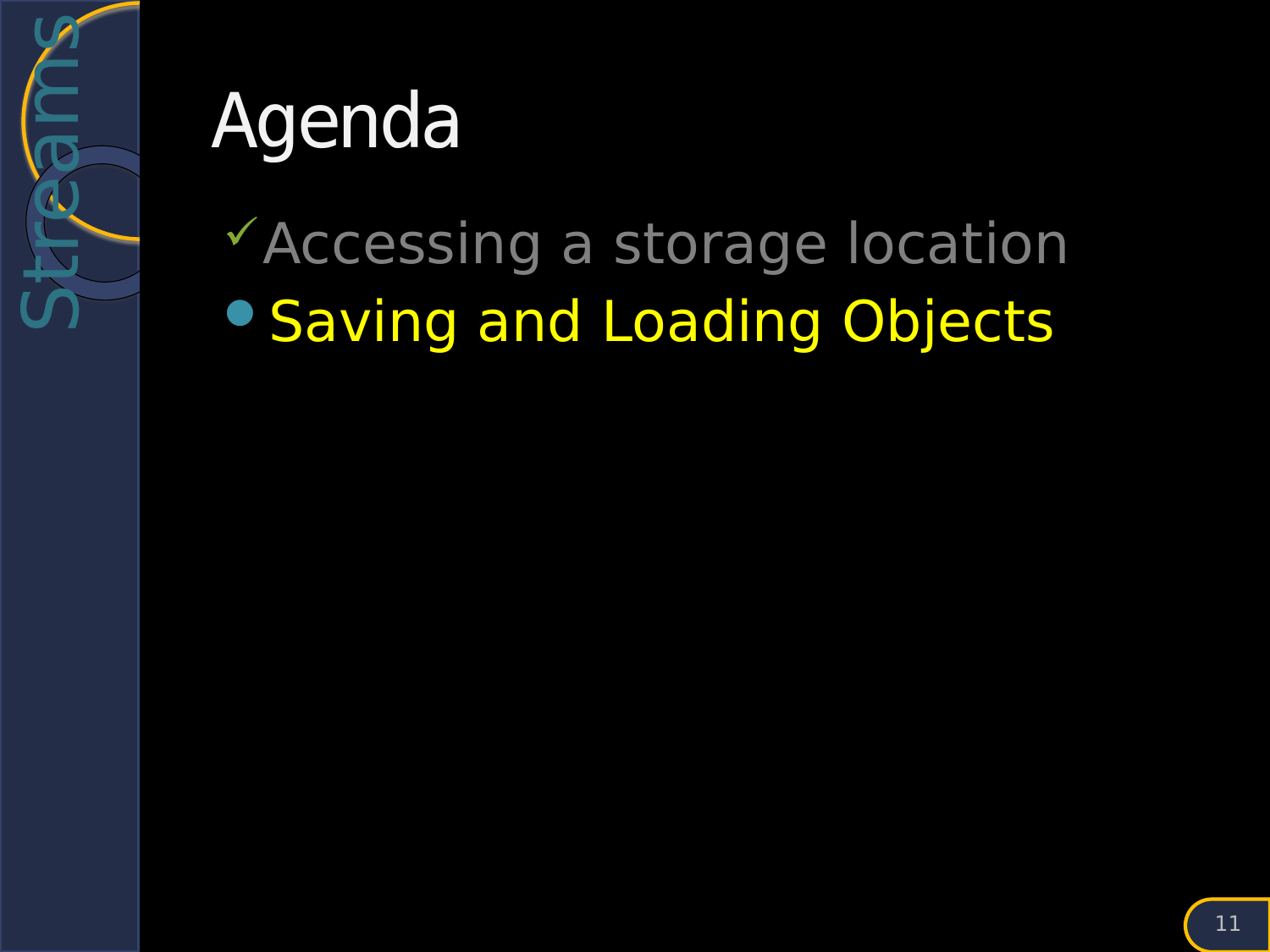

# Agenda
Accessing a storage location
Saving and Loading Objects
11